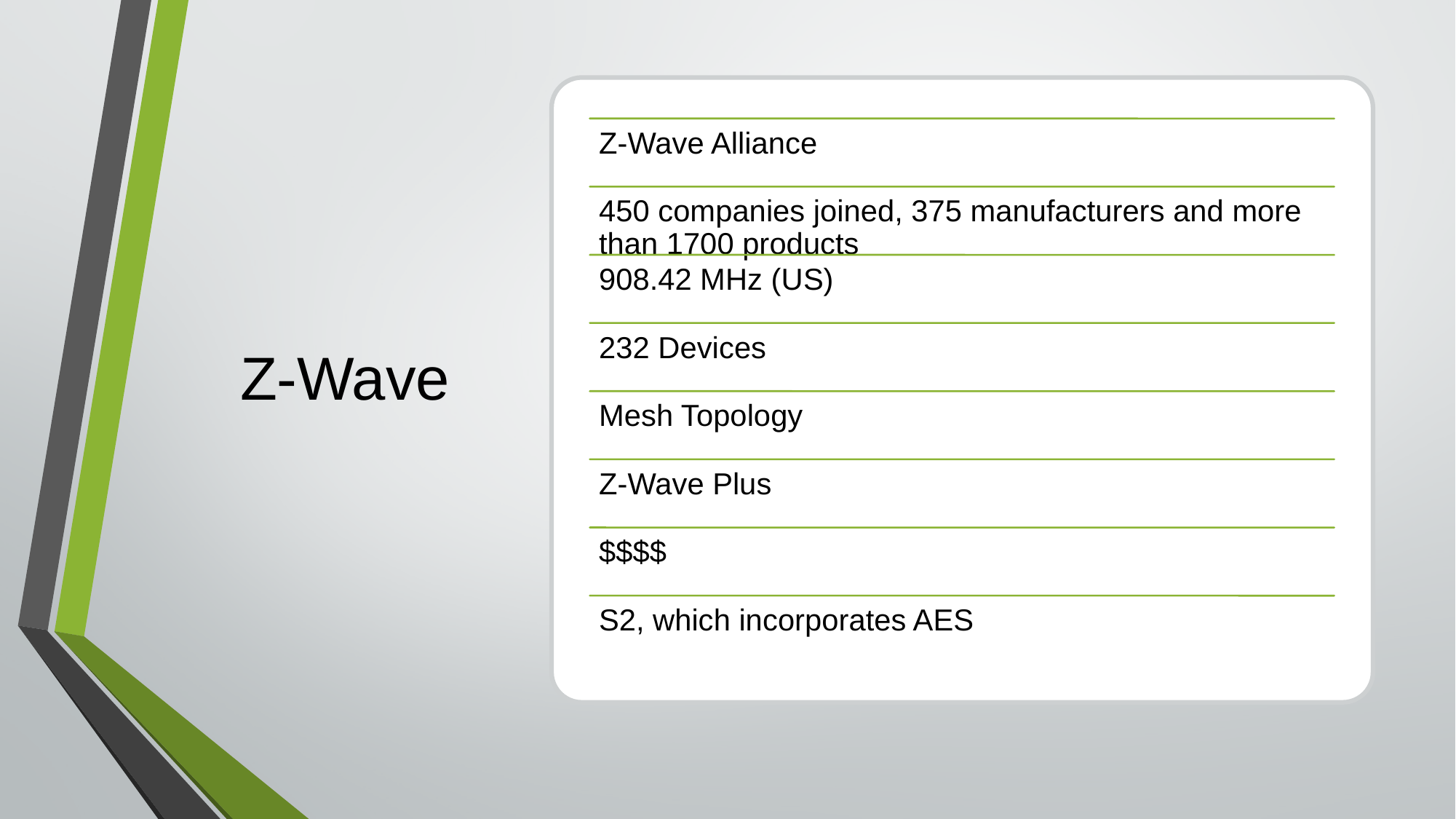

Z-Wave Alliance
450 companies joined, 375 manufacturers and more than 1700 products
908.42 MHz (US)
232 Devices
Mesh Topology
Z-Wave Plus
$$$$
S2, which incorporates AES
# Z-Wave